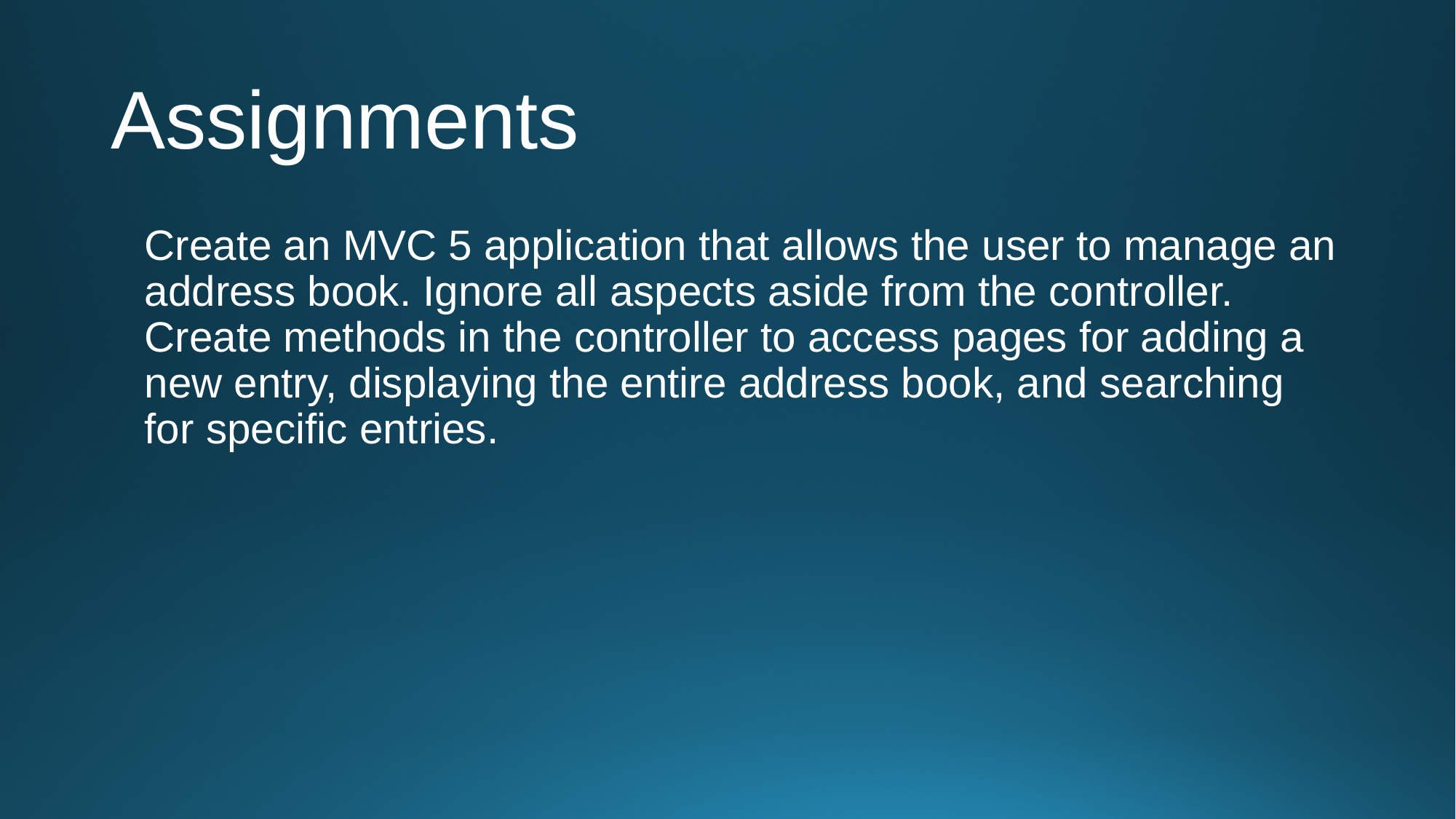

# Assignments
Create an MVC 5 application that allows the user to manage an address book. Ignore all aspects aside from the controller. Create methods in the controller to access pages for adding a new entry, displaying the entire address book, and searching for specific entries.